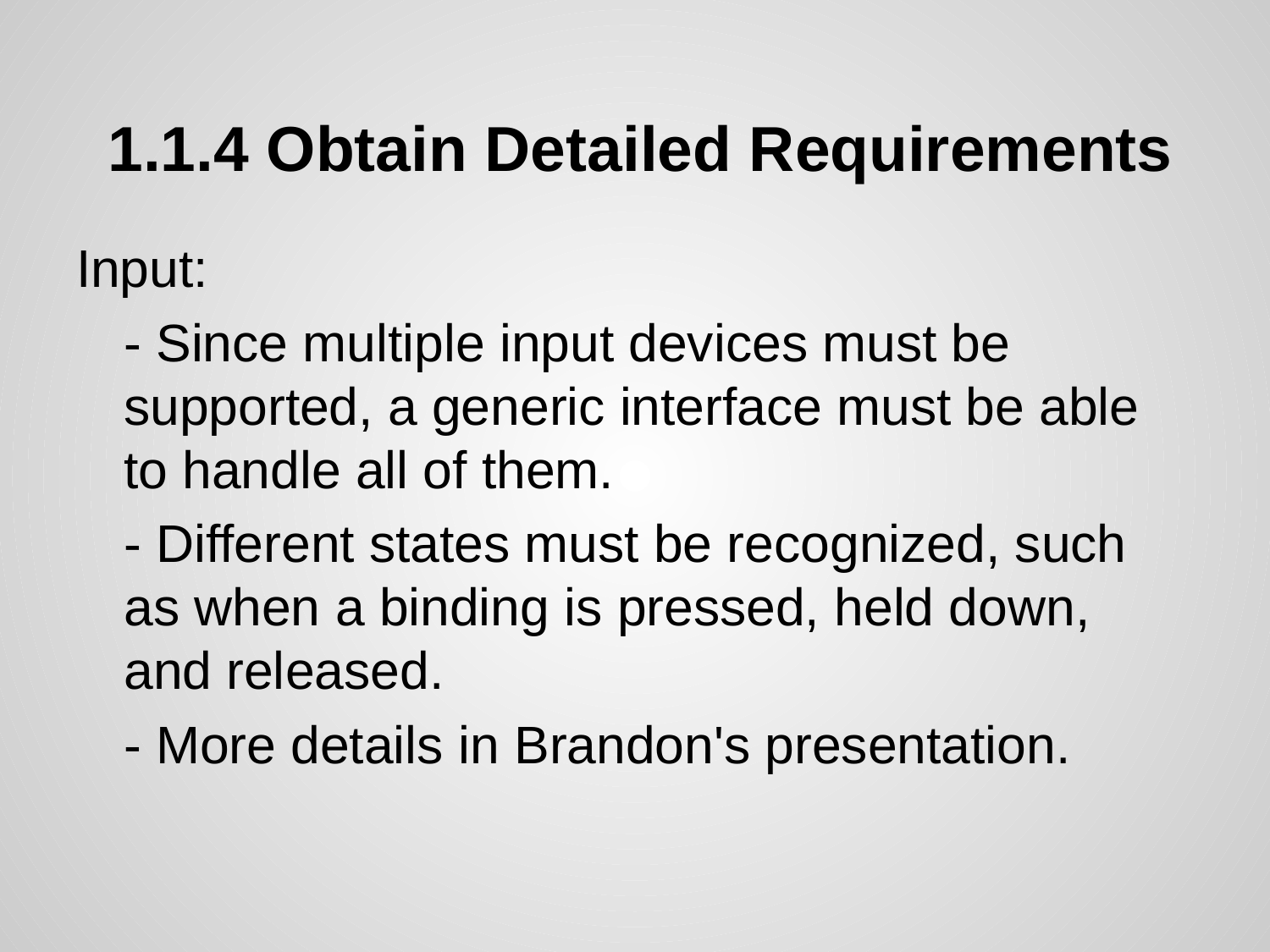

# 1.1.4 Obtain Detailed Requirements
Input:
	- Since multiple input devices must be supported, a generic interface must be able to handle all of them.
	- Different states must be recognized, such as when a binding is pressed, held down, and released.
	- More details in Brandon's presentation.